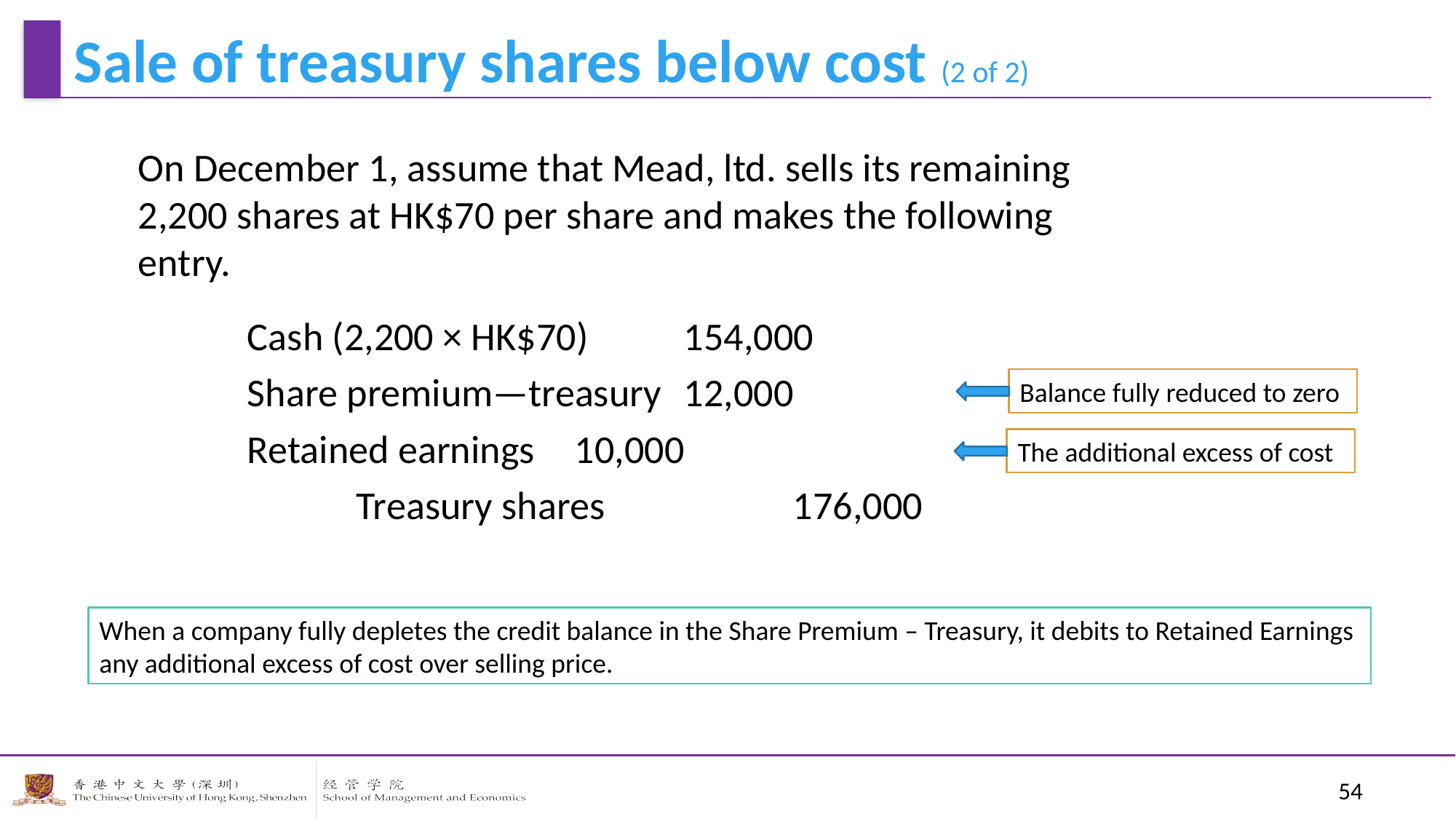

# Sale of treasury shares below cost (2 of 2)
On December 1, assume that Mead, ltd. sells its remaining 2,200 shares at HK$70 per share and makes the following entry.
	Cash (2,200 × HK$70) 	154,000
	Share premium—treasury	12,000
	Retained earnings	10,000
		Treasury shares		176,000
Balance fully reduced to zero

The additional excess of cost

When a company fully depletes the credit balance in the Share Premium – Treasury, it debits to Retained Earnings any additional excess of cost over selling price.
54